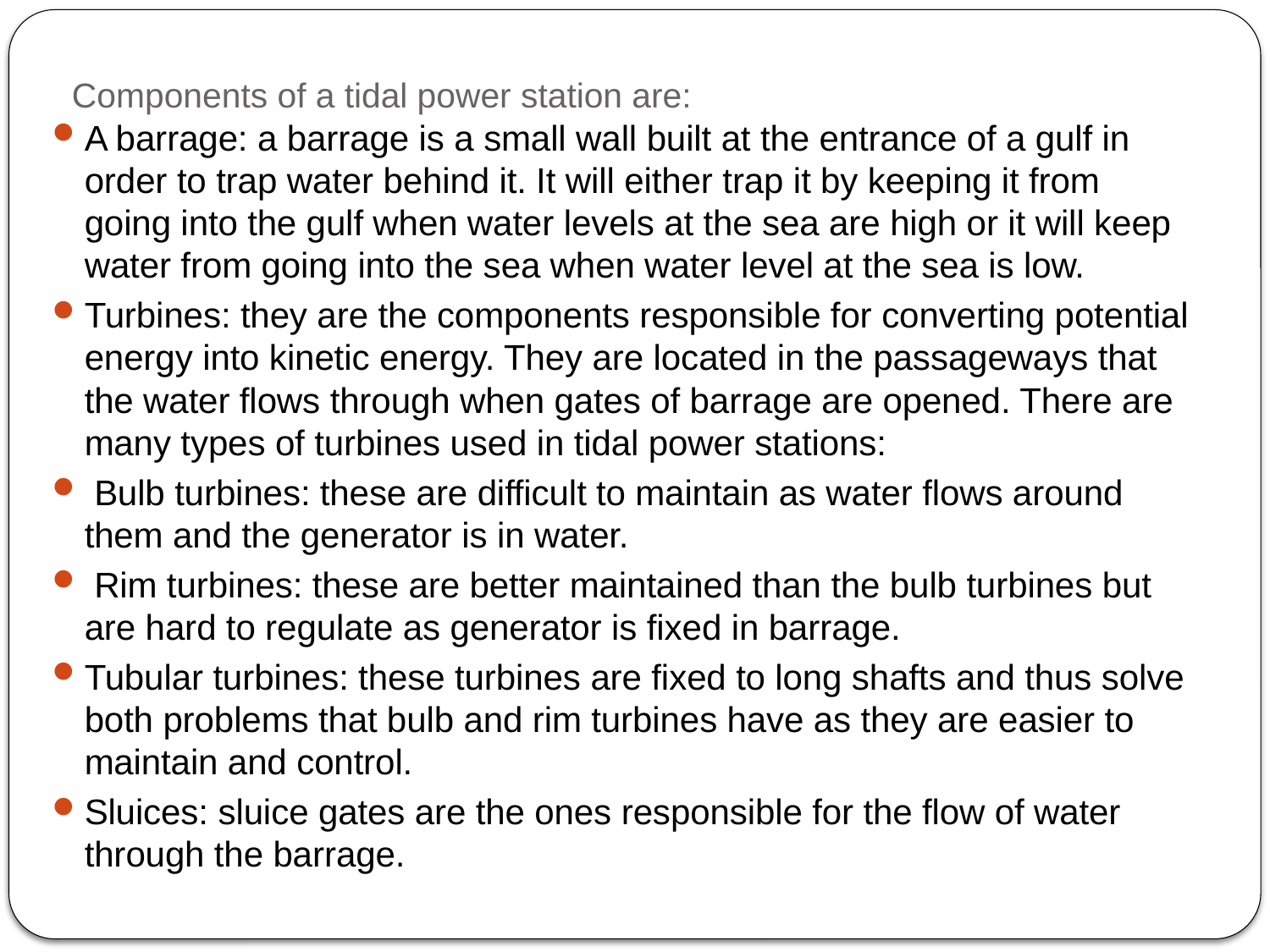

# Components of a tidal power station are:
A barrage: a barrage is a small wall built at the entrance of a gulf in order to trap water behind it. It will either trap it by keeping it from going into the gulf when water levels at the sea are high or it will keep water from going into the sea when water level at the sea is low.
Turbines: they are the components responsible for converting potential energy into kinetic energy. They are located in the passageways that the water flows through when gates of barrage are opened. There are many types of turbines used in tidal power stations:
 Bulb turbines: these are difficult to maintain as water flows around them and the generator is in water.
 Rim turbines: these are better maintained than the bulb turbines but are hard to regulate as generator is fixed in barrage.
Tubular turbines: these turbines are fixed to long shafts and thus solve both problems that bulb and rim turbines have as they are easier to maintain and control.
Sluices: sluice gates are the ones responsible for the flow of water through the barrage.